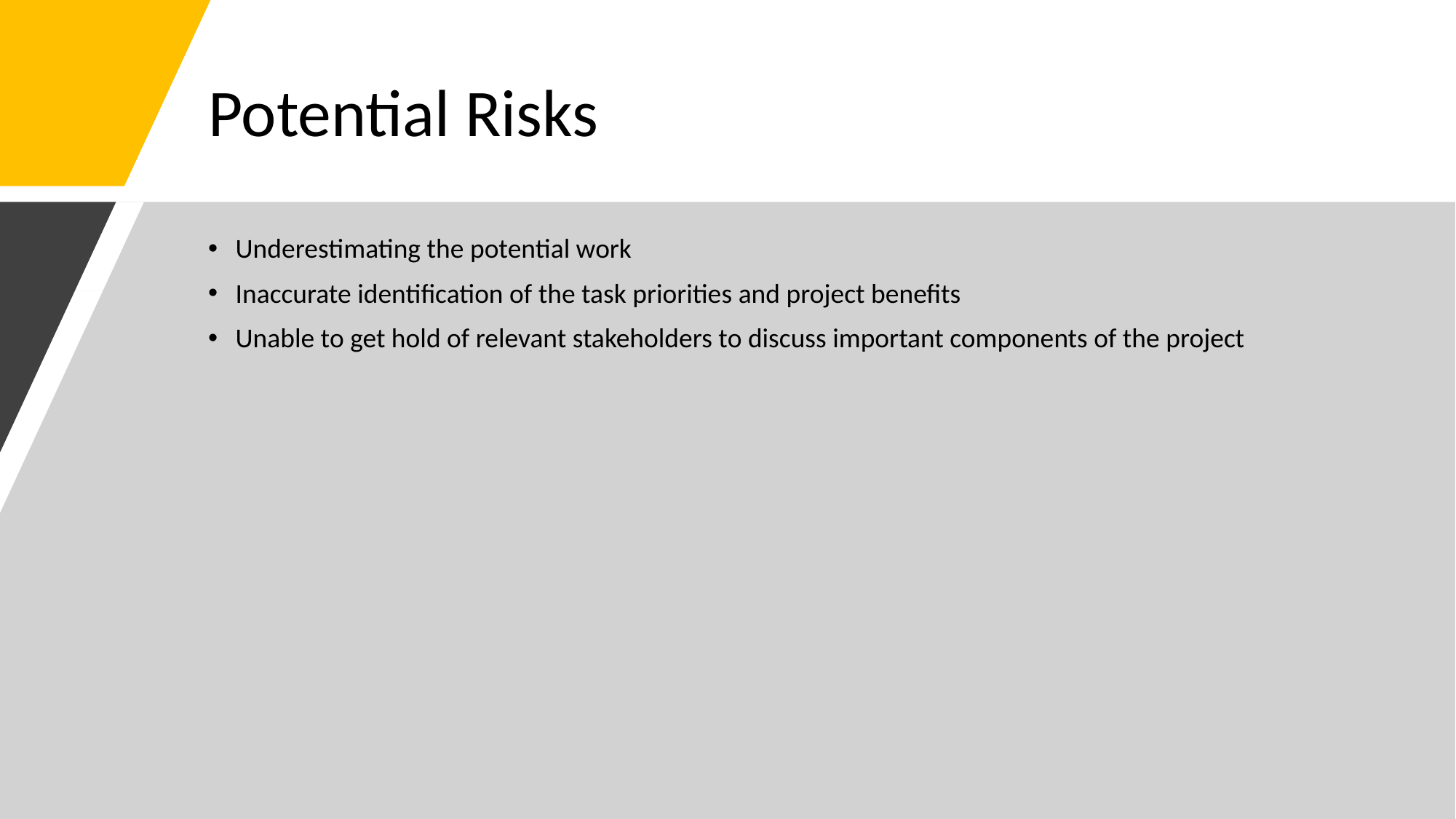

# Potential Risks

Underestimating the potential work
Inaccurate identification of the task priorities and project benefits
Unable to get hold of relevant stakeholders to discuss important components of the project